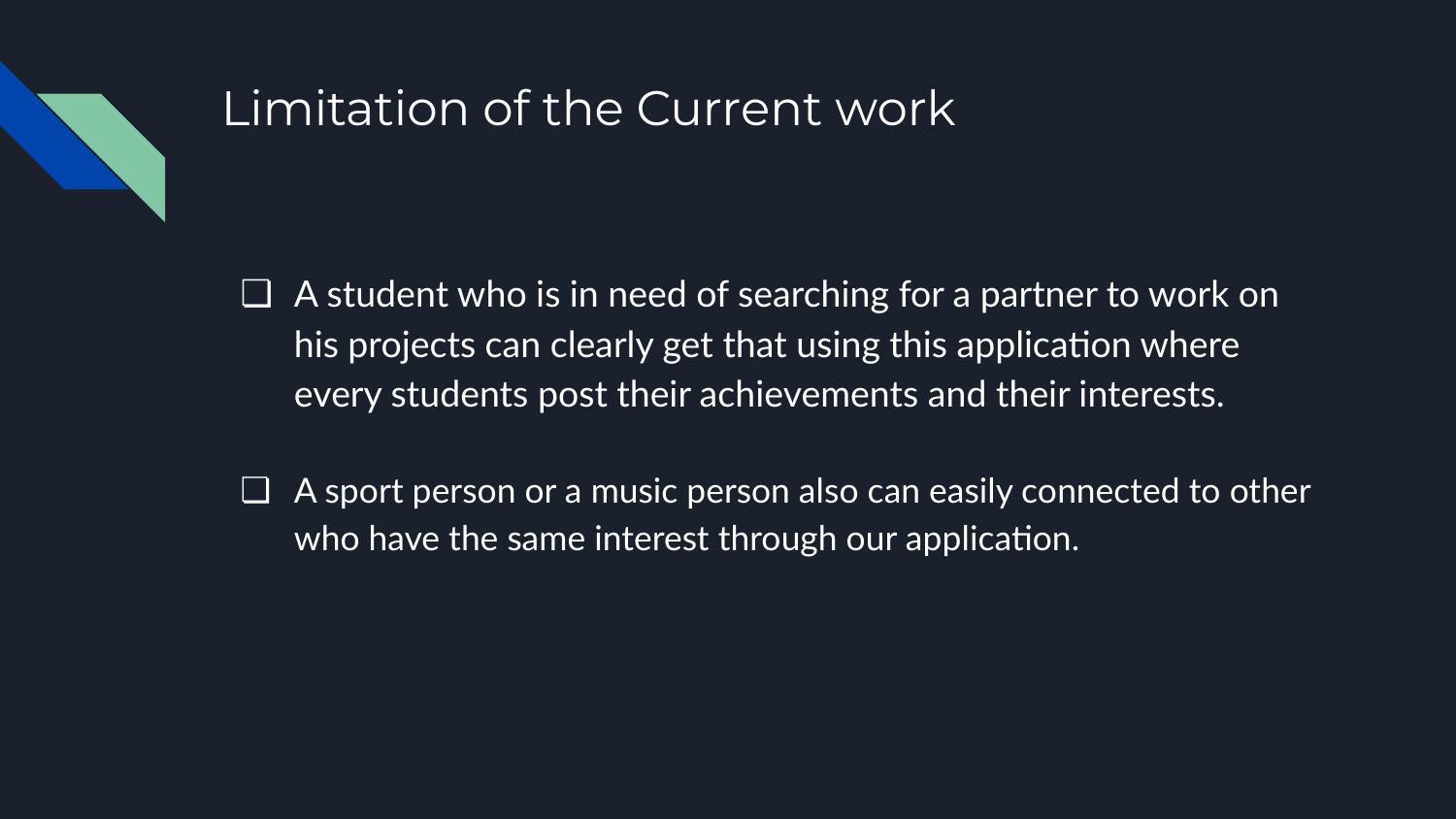

# Limitation of the Current work
A student who is in need of searching for a partner to work on his projects can clearly get that using this application where every students post their achievements and their interests.

A sport person or a music person also can easily connected to other who have the same interest through our application.